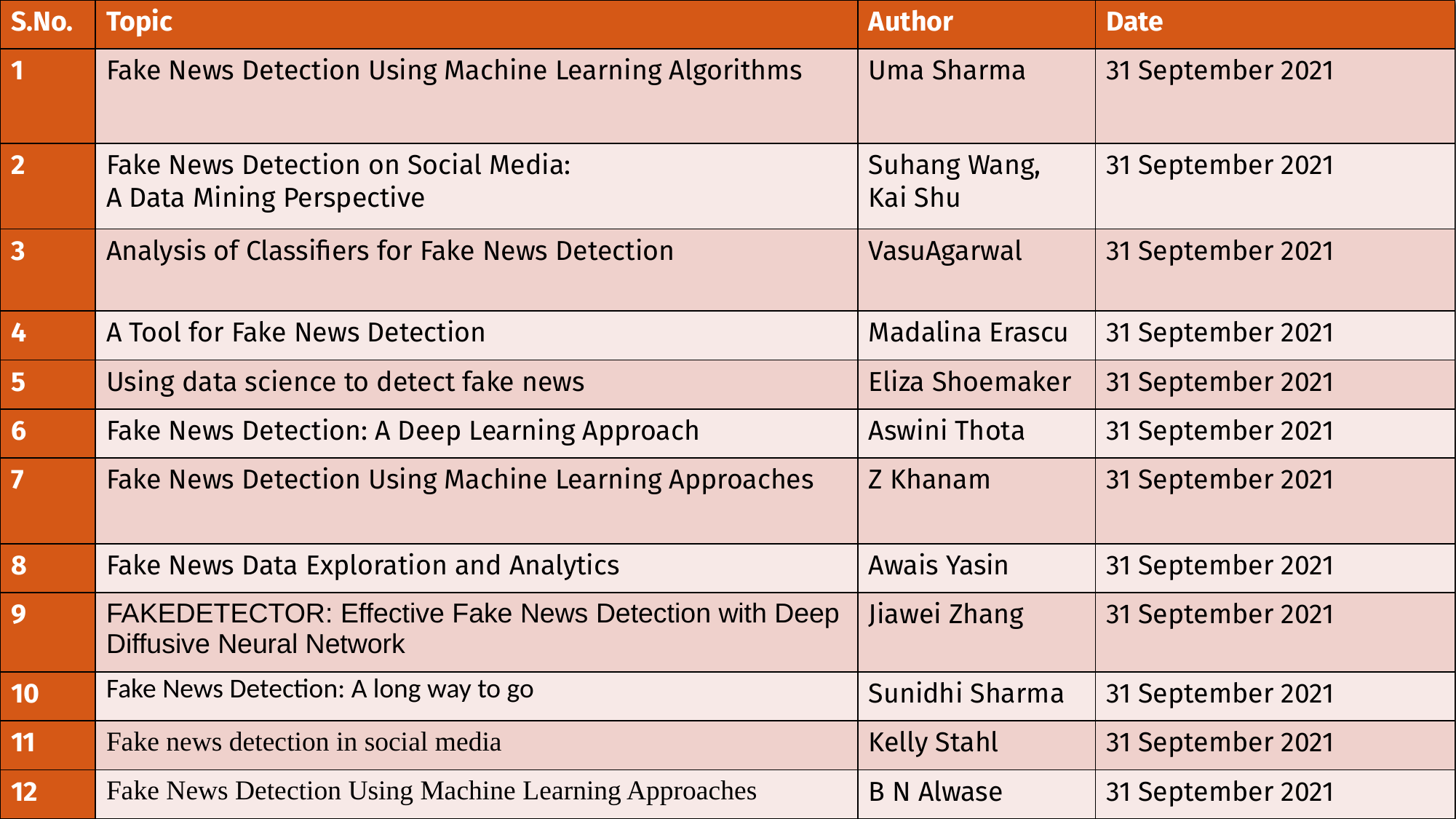

# Problem Statement
| S.No. | Topic | Author | Date |
| --- | --- | --- | --- |
| 1 | Fake News Detection Using Machine Learning Algorithms | Uma Sharma | 31 September 2021 |
| 2 | Fake News Detection on Social Media: A Data Mining Perspective | Suhang Wang, Kai Shu | 31 September 2021 |
| 3 | Analysis of Classifiers for Fake News Detection | VasuAgarwal | 31 September 2021 |
| 4 | A Tool for Fake News Detection | Madalina Erascu | 31 September 2021 |
| 5 | Using data science to detect fake news | Eliza Shoemaker | 31 September 2021 |
| 6 | Fake News Detection: A Deep Learning Approach | Aswini Thota | 31 September 2021 |
| 7 | Fake News Detection Using Machine Learning Approaches | Z Khanam | 31 September 2021 |
| 8 | Fake News Data Exploration and Analytics | Awais Yasin | 31 September 2021 |
| 9 | FAKEDETECTOR: Effective Fake News Detection with Deep Diffusive Neural Network | Jiawei Zhang | 31 September 2021 |
| 10 | Fake News Detection: A long way to go | Sunidhi Sharma | 31 September 2021 |
| 11 | Fake news detection in social media | Kelly Stahl | 31 September 2021 |
| 12 | Fake News Detection Using Machine Learning Approaches | B N Alwase | 31 September 2021 |
8CS7_0 Project, Session 2020-2021
15